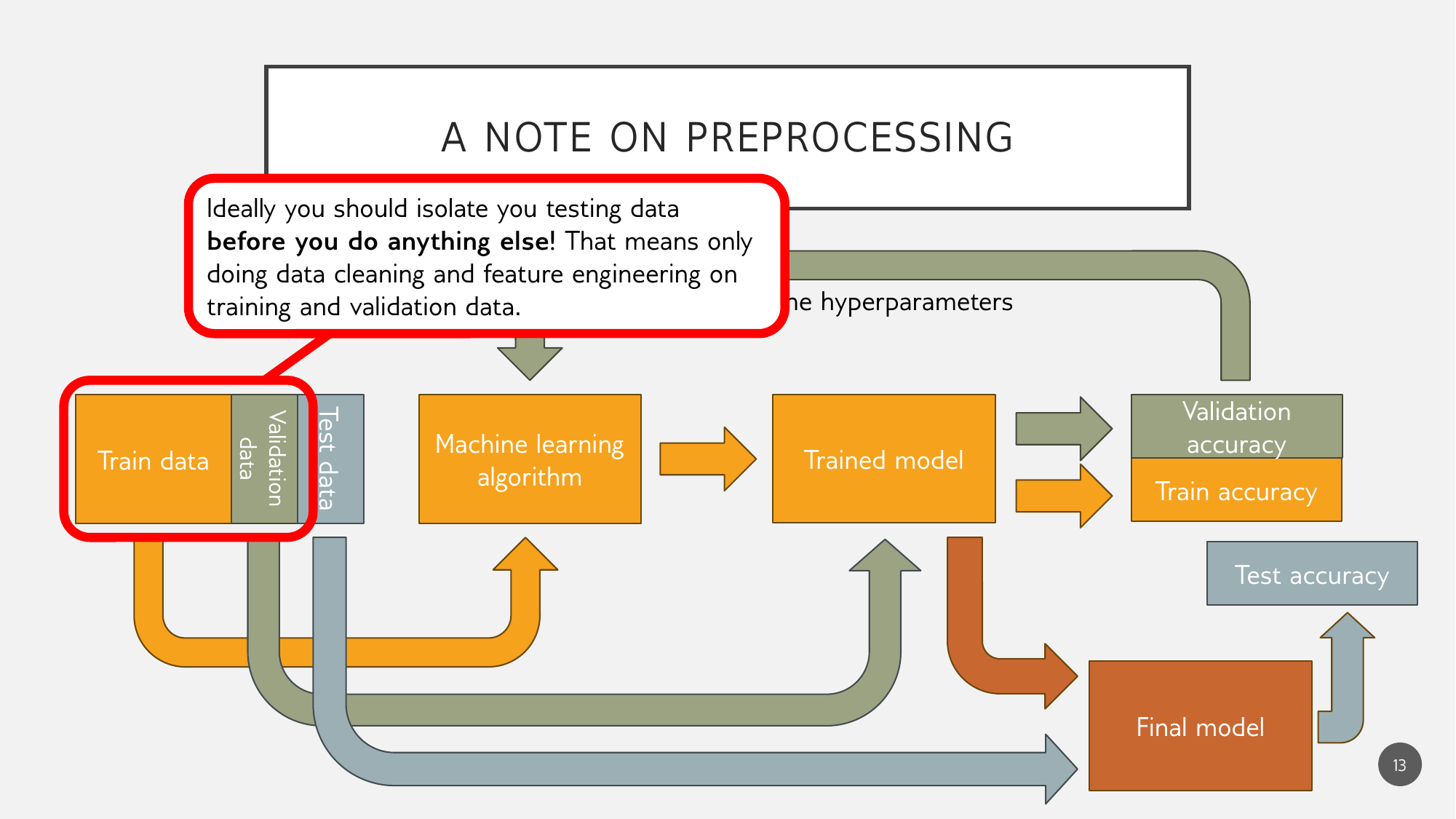

# A note on preprocessing
Ideally you should isolate you testing data before you do anything else! That means only doing data cleaning and feature engineering on training and validation data.
   Tune hyperparameters

Train data
Machine learning algorithm
Trained model
Validation accuracy

Validation data
Test data

Train accuracy

Test accuracy

Final model
13